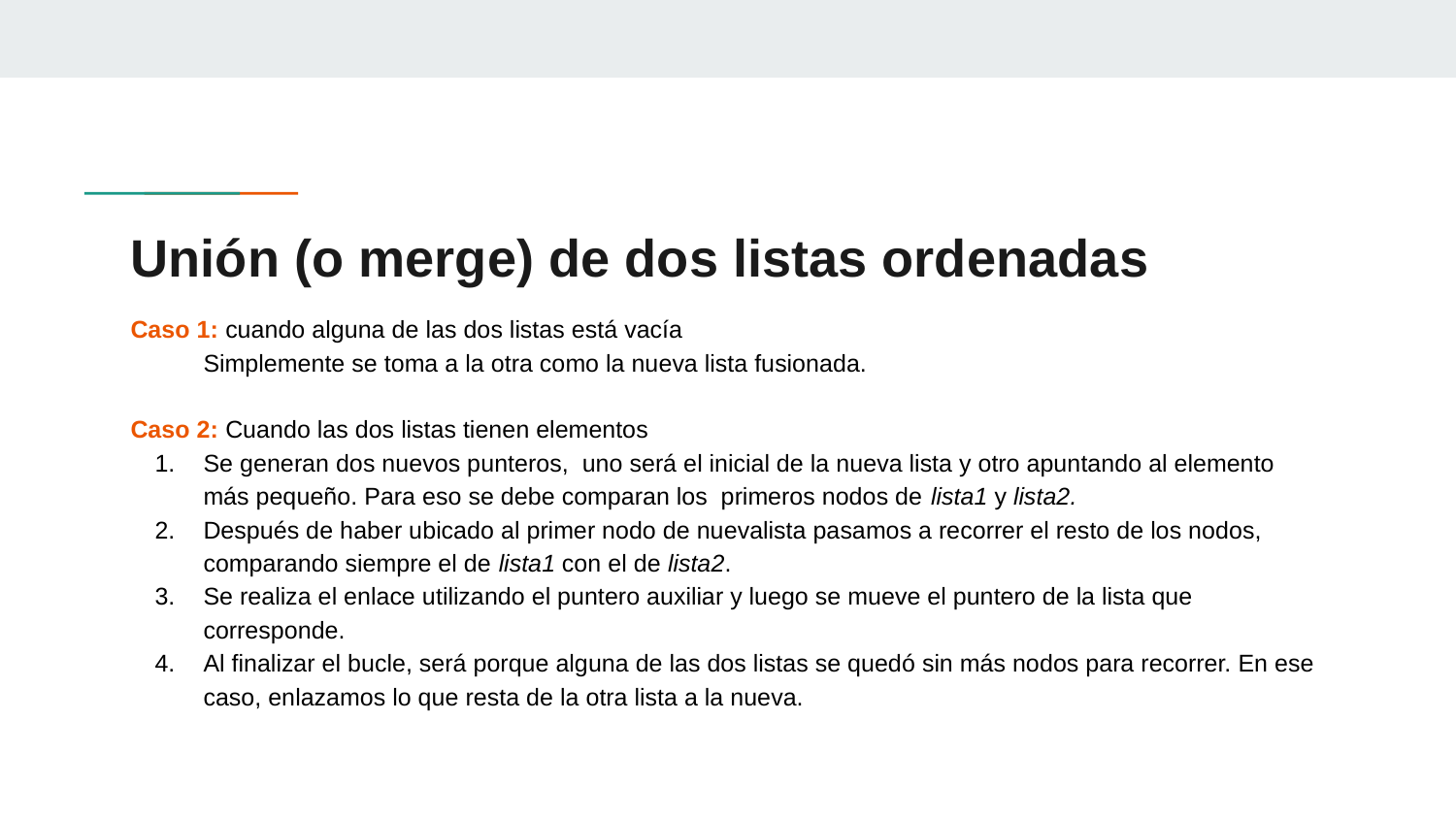

# Unión (o merge) de dos listas ordenadas
Caso 1: cuando alguna de las dos listas está vacía
Simplemente se toma a la otra como la nueva lista fusionada.

Caso 2: Cuando las dos listas tienen elementos
Se generan dos nuevos punteros,  uno será el inicial de la nueva lista y otro apuntando al elemento más pequeño. Para eso se debe comparan los  primeros nodos de lista1 y lista2.
Después de haber ubicado al primer nodo de nuevalista pasamos a recorrer el resto de los nodos, comparando siempre el de lista1 con el de lista2.
Se realiza el enlace utilizando el puntero auxiliar y luego se mueve el puntero de la lista que corresponde.
Al finalizar el bucle, será porque alguna de las dos listas se quedó sin más nodos para recorrer. En ese caso, enlazamos lo que resta de la otra lista a la nueva.